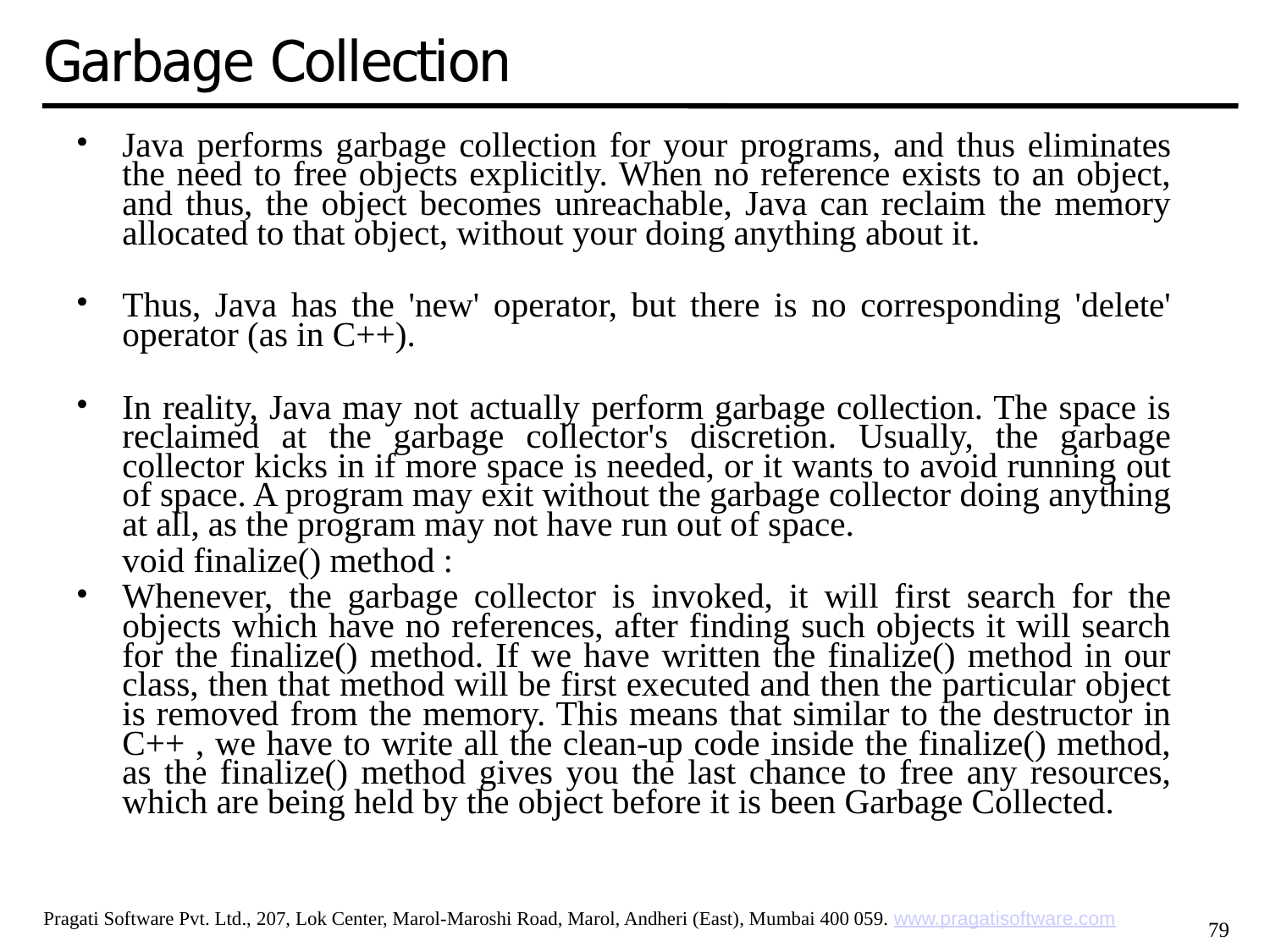

# Garbage Collection
Java performs garbage collection for your programs, and thus eliminates the need to free objects explicitly. When no reference exists to an object, and thus, the object becomes unreachable, Java can reclaim the memory allocated to that object, without your doing anything about it.

Thus, Java has the 'new' operator, but there is no corresponding 'delete' operator (as in C++).

In reality, Java may not actually perform garbage collection. The space is reclaimed at the garbage collector's discretion. Usually, the garbage collector kicks in if more space is needed, or it wants to avoid running out of space. A program may exit without the garbage collector doing anything at all, as the program may not have run out of space.
			void finalize() method :
	Whenever, the garbage collector is invoked, it will first search for the objects which have no references, after finding such objects it will search for the finalize() method. If we have written the finalize() method in our class, then that method will be first executed and then the particular object is removed from the memory. This means that similar to the destructor in C++ , we have to write all the clean-up code inside the finalize() method, as the finalize() method gives you the last chance to free any resources, which are being held by the object before it is been Garbage Collected.